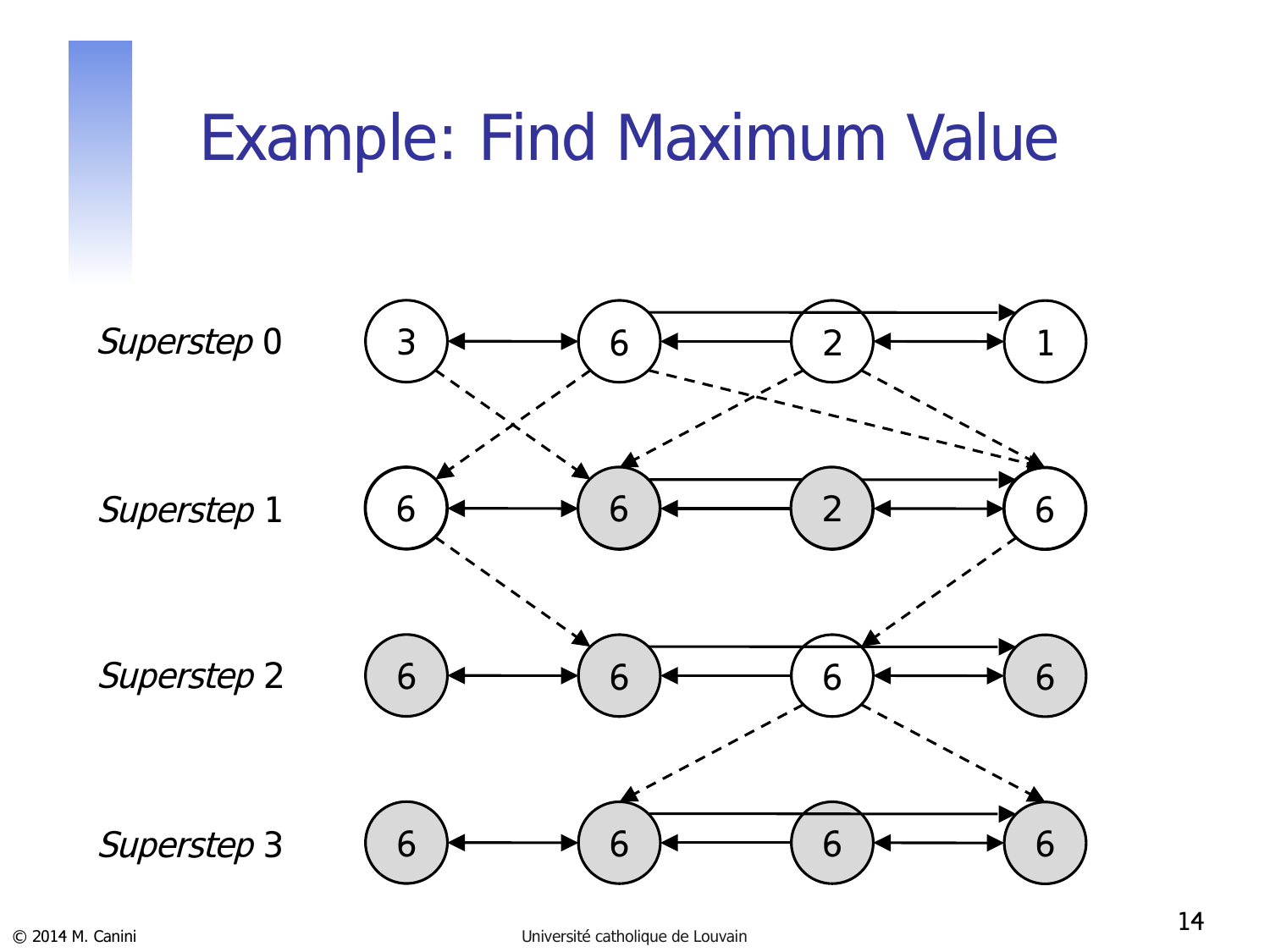

Example: Find Maximum Value
3
6
2
1
Superstep 0
6
6
2
6

Superstep 1
6
6
6
6
Superstep 2
6
6
6
6
Superstep 3
14
Université catholique de Louvain